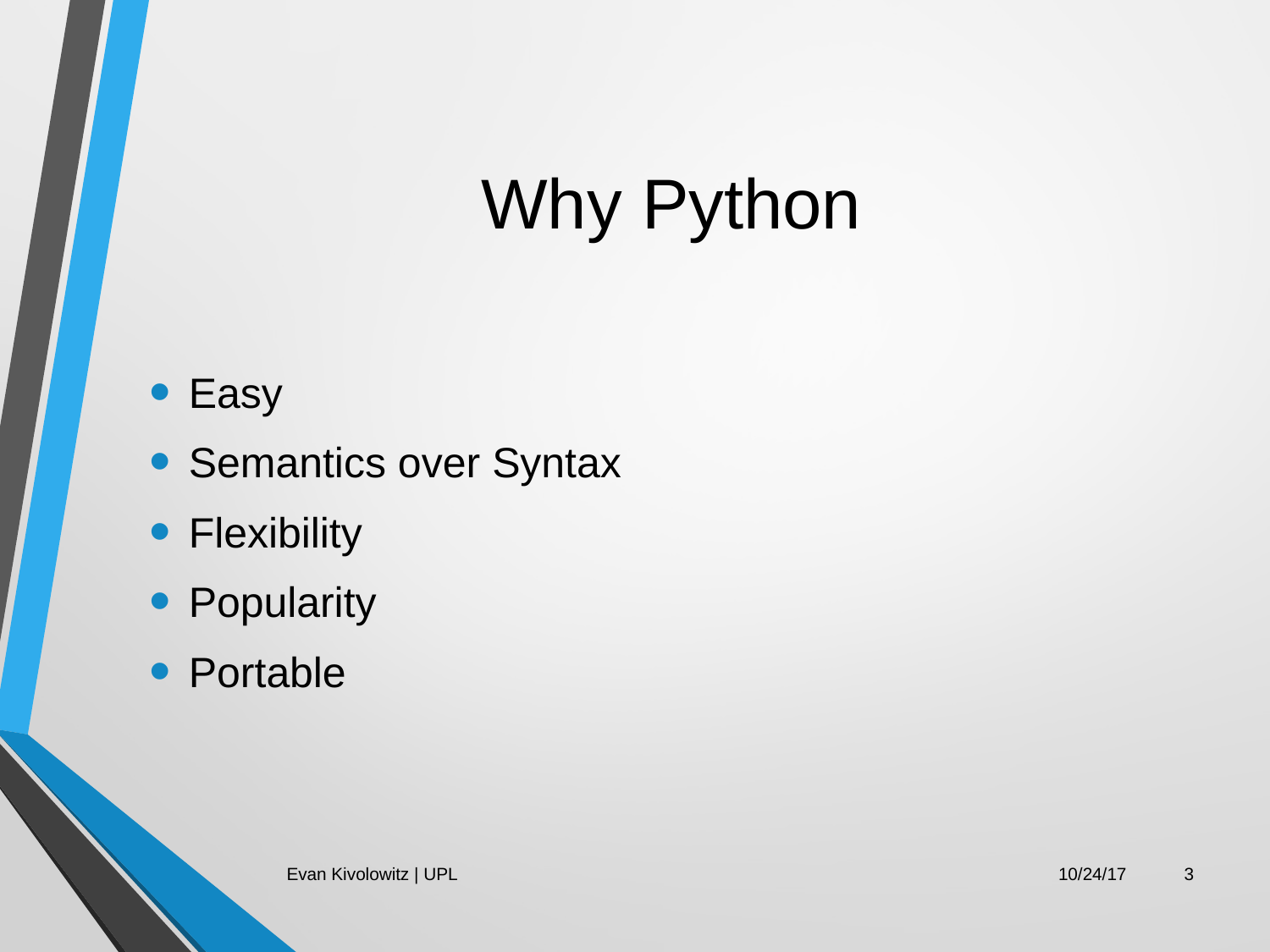

# Why Python
Easy
Semantics over Syntax
Flexibility
Popularity
Portable
Evan Kivolowitz | UPL
10/24/17
3